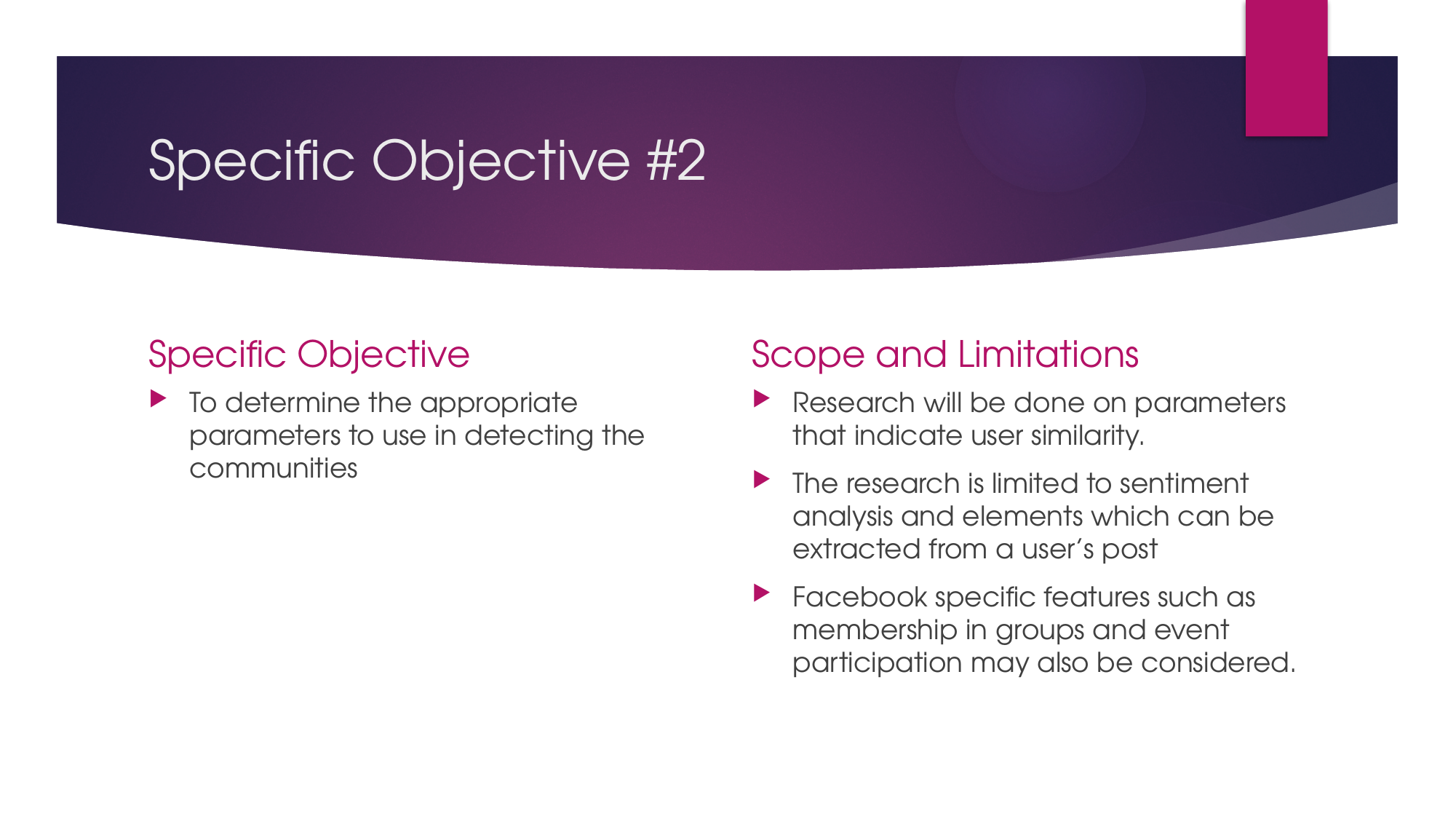

# Specific Objective #2
Specific Objective
Scope and Limitations
To determine the appropriate parameters to use in detecting the communities
Research will be done on parameters that indicate user similarity.
The research is limited to sentiment analysis and elements which can be extracted from a user’s post
Facebook specific features such as membership in groups and event participation may also be considered.